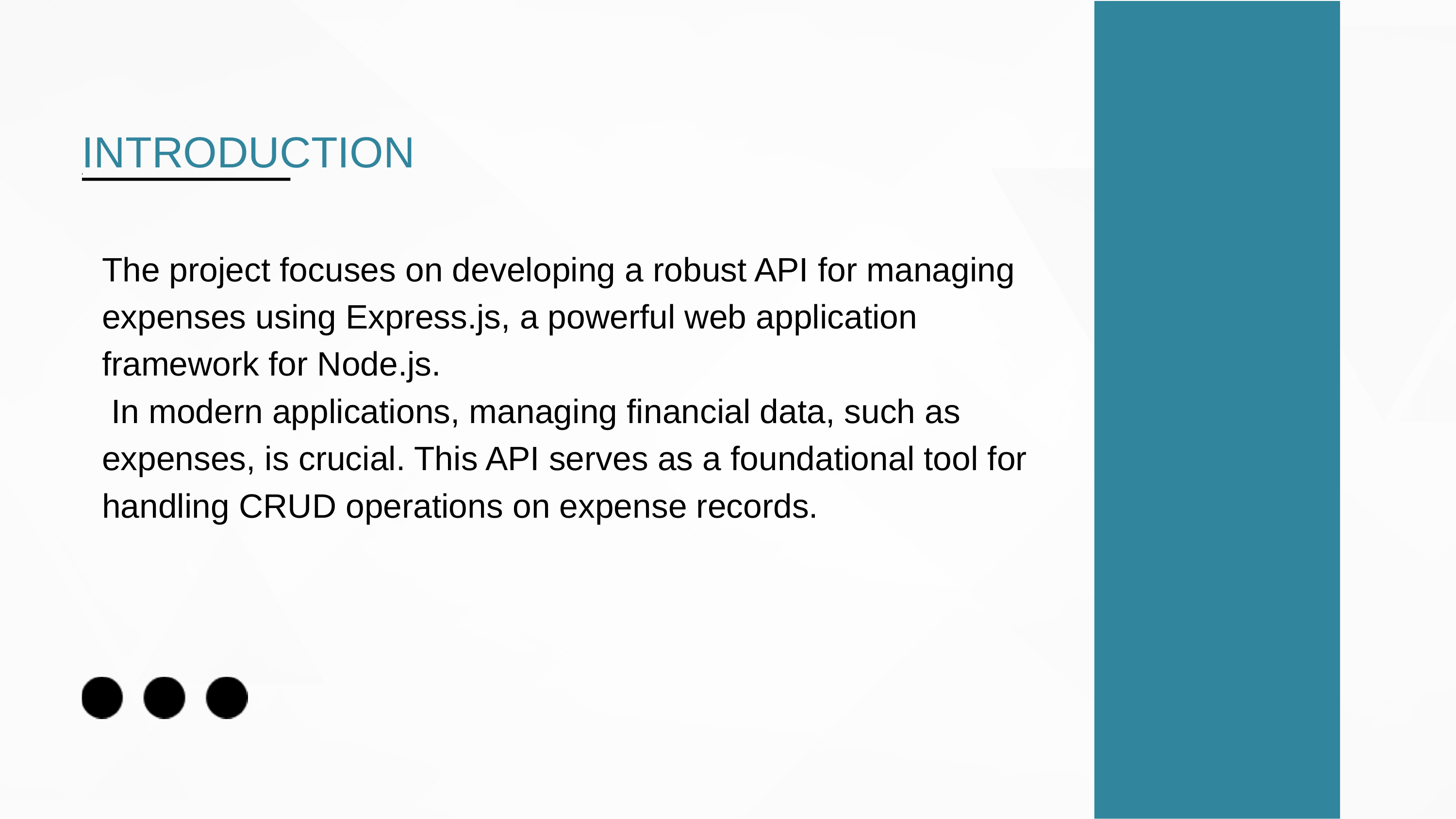

INTRODUCTION

The project focuses on developing a robust API for managing expenses using Express.js, a powerful web application framework for Node.js.
 In modern applications, managing financial data, such as expenses, is crucial. This API serves as a foundational tool for handling CRUD operations on expense records.